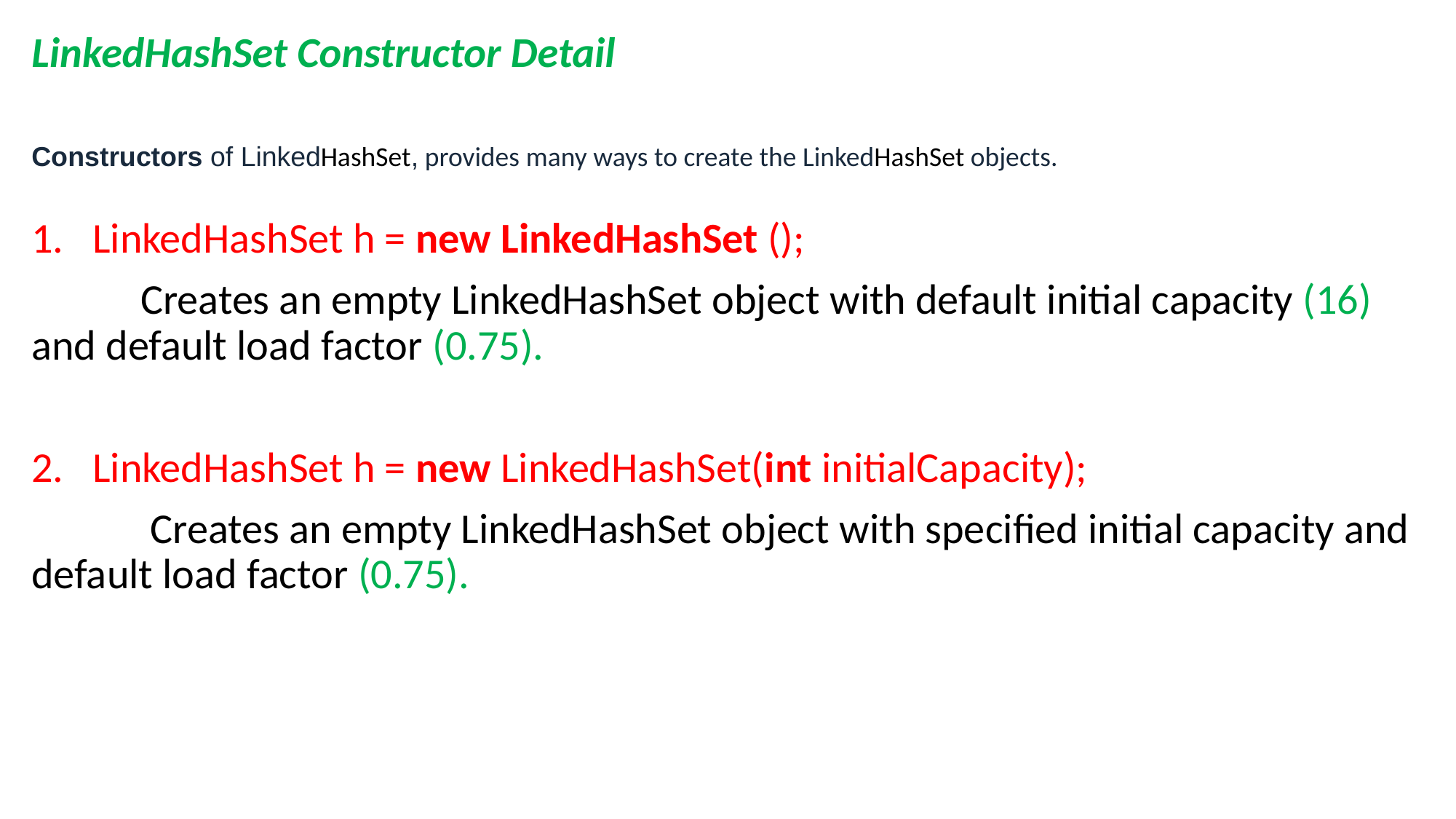

LinkedHashSet Constructor Detail
Constructors of LinkedHashSet, provides many ways to create the LinkedHashSet objects.
1.   LinkedHashSet h = new LinkedHashSet ();
	Creates an empty LinkedHashSet object with default initial capacity (16) and default load factor (0.75).

2.   LinkedHashSet h = new LinkedHashSet(int initialCapacity);
	 Creates an empty LinkedHashSet object with specified initial capacity and default load factor (0.75).